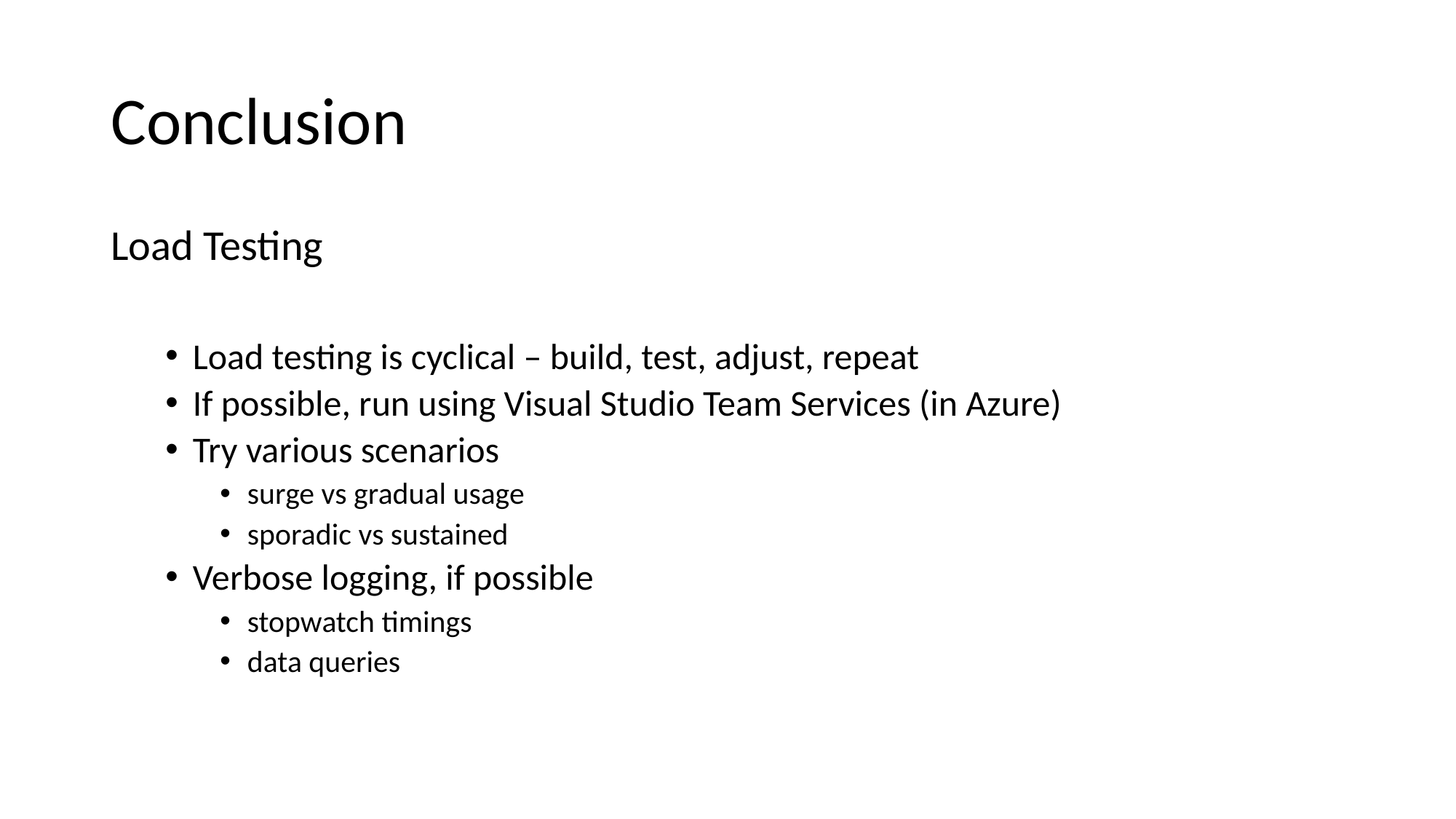

# Conclusion
Load Testing

Load testing is cyclical – build, test, adjust, repeat
If possible, run using Visual Studio Team Services (in Azure)
Try various scenarios
surge vs gradual usage
sporadic vs sustained
Verbose logging, if possible
stopwatch timings
data queries